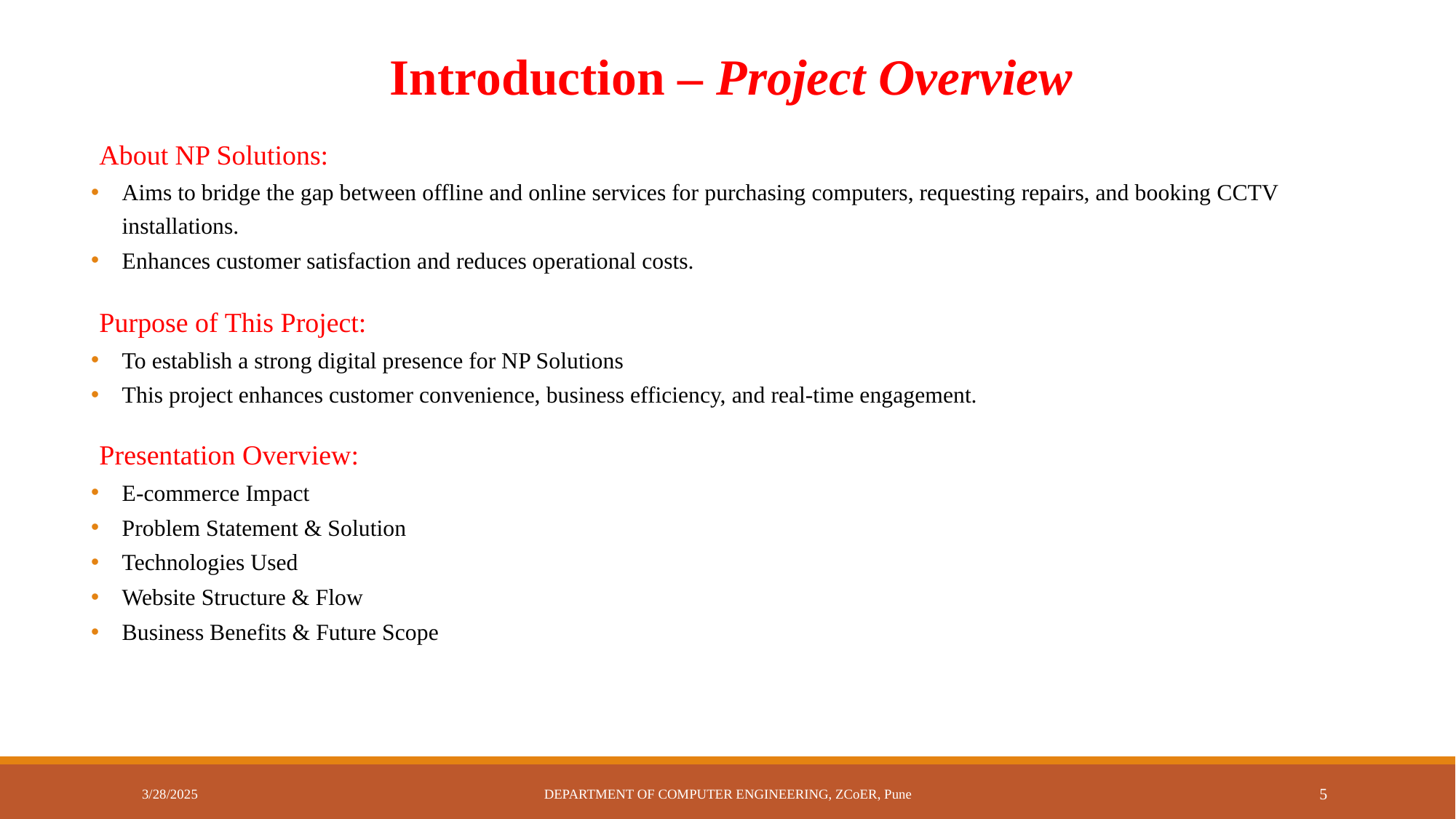

Introduction – Project Overview

About NP Solutions:
Aims to bridge the gap between offline and online services for purchasing computers, requesting repairs, and booking CCTV installations.
Enhances customer satisfaction and reduces operational costs.

Purpose of This Project:
To establish a strong digital presence for NP Solutions
This project enhances customer convenience, business efficiency, and real-time engagement.
Presentation Overview:
E-commerce Impact
Problem Statement & Solution
Technologies Used
Website Structure & Flow
Business Benefits & Future Scope
3/28/2025
DEPARTMENT OF COMPUTER ENGINEERING, ZCoER, Pune
5